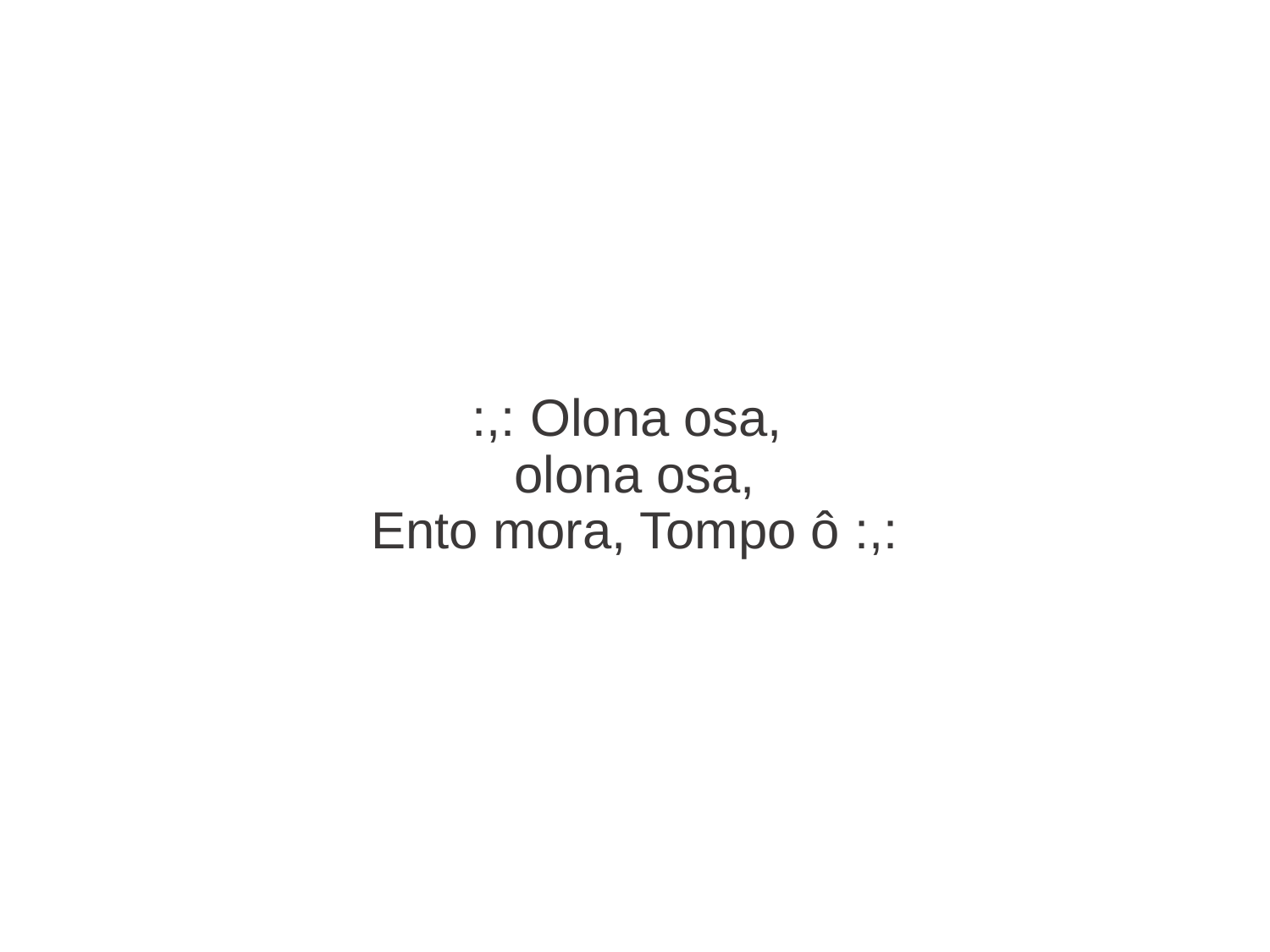

:,: Olona osa,
olona osa,
Ento mora, Tompo ô :,: